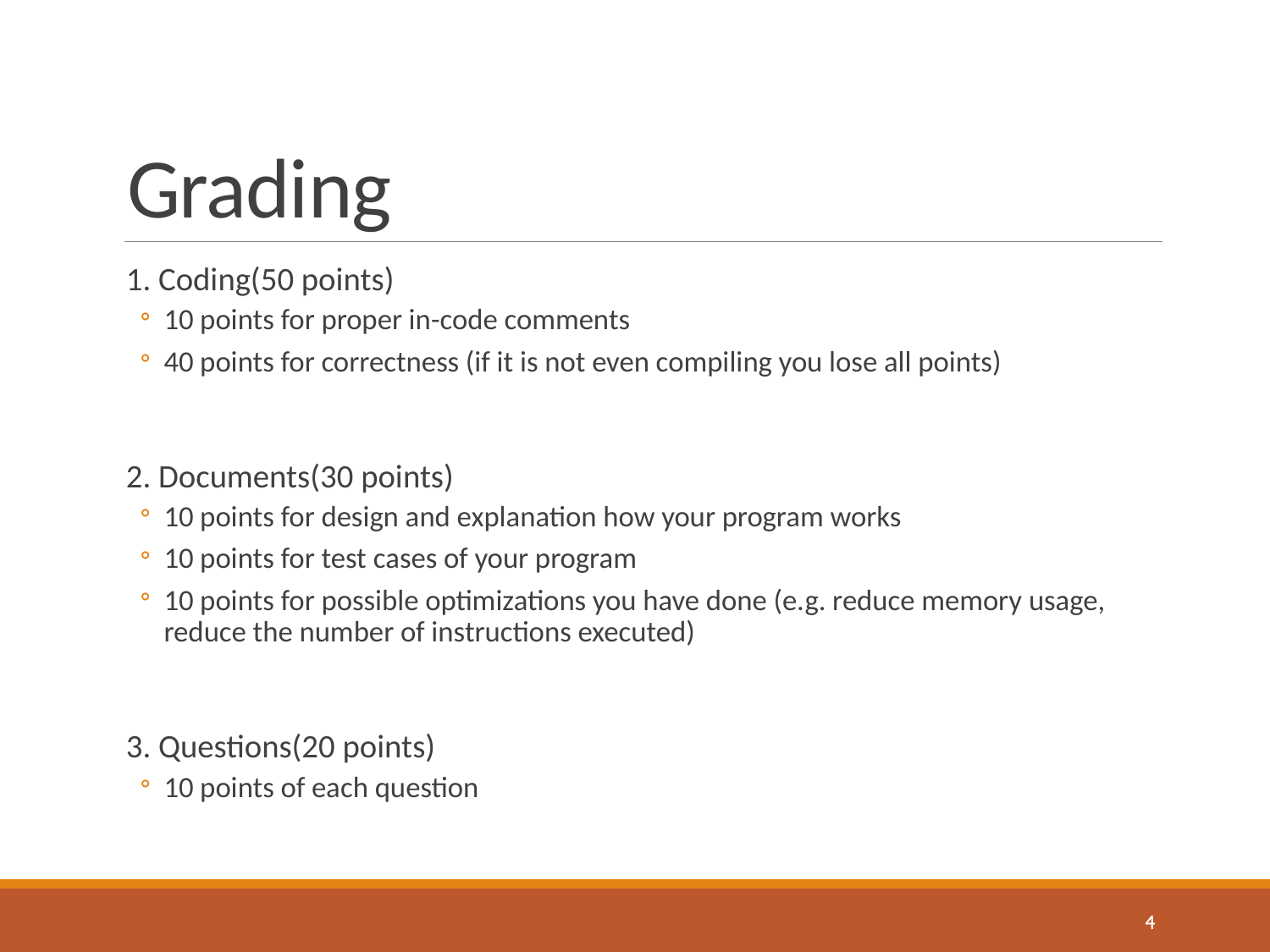

# Grading
1. Coding(50 points)
10 points for proper in-code comments
40 points for correctness (if it is not even compiling you lose all points)

2. Documents(30 points)
10 points for design and explanation how your program works
10 points for test cases of your program
10 points for possible optimizations you have done (e.g. reduce memory usage, reduce the number of instructions executed)

3. Questions(20 points)
10 points of each question

4